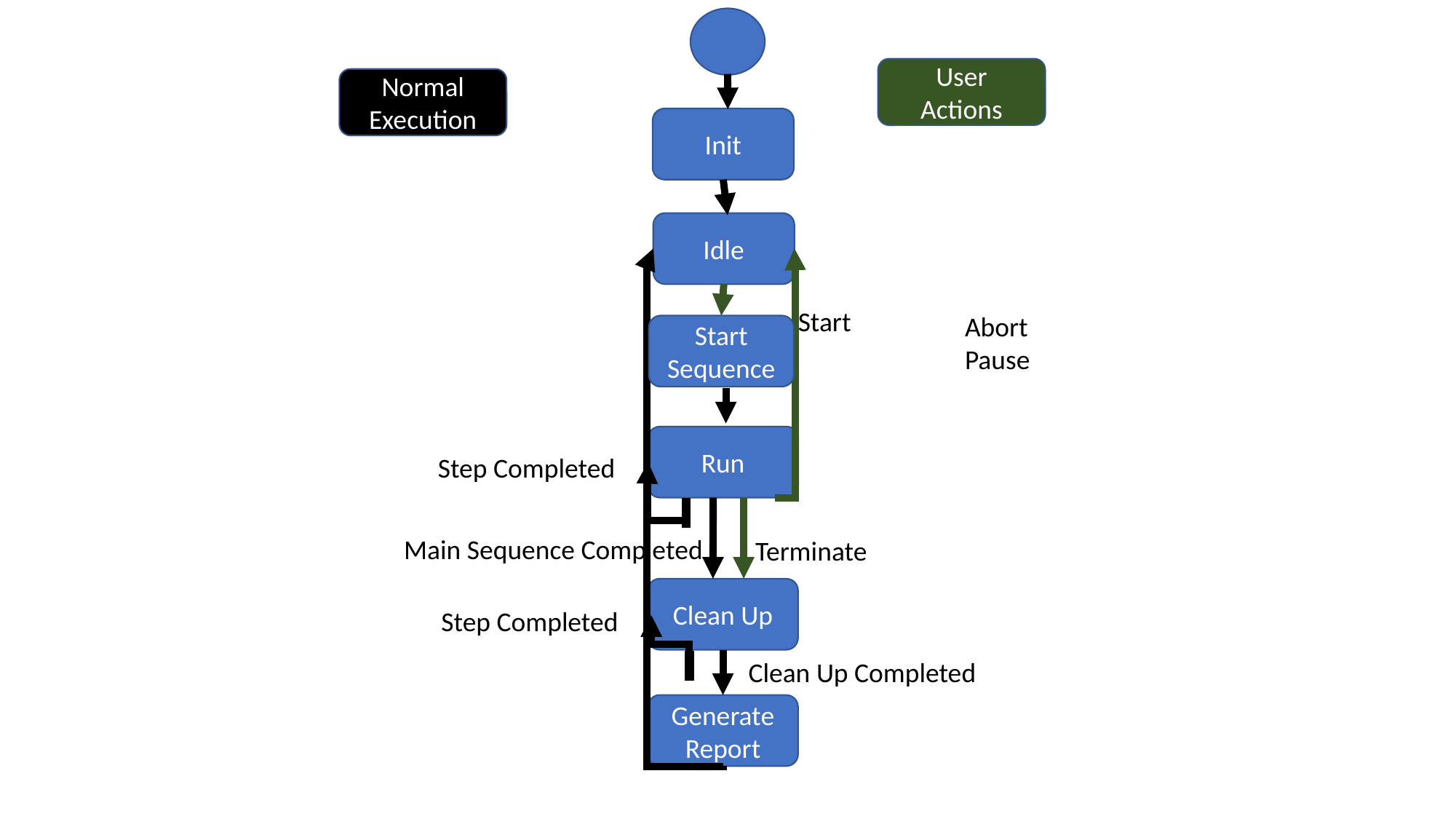

User Actions
Normal Execution
Init
Idle
Start
Abort
Pause
Start Sequence
Run
Step Completed
Main Sequence Completed
Terminate
Clean Up
Step Completed
Clean Up Completed
Generate Report